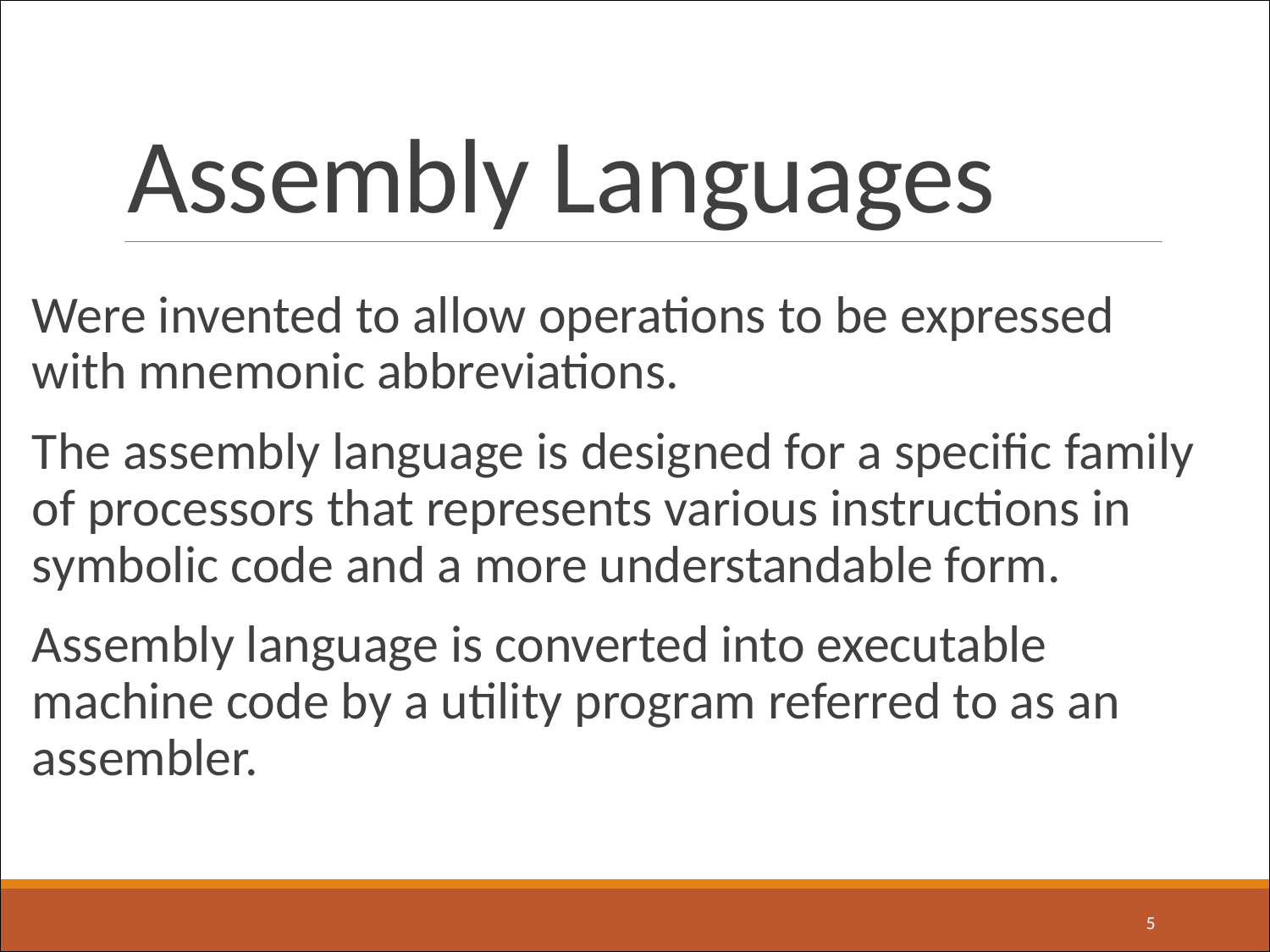

# Assembly Languages
Were invented to allow operations to be expressed with mnemonic abbreviations.
The assembly language is designed for a specific family of processors that represents various instructions in symbolic code and a more understandable form.
Assembly language is converted into executable machine code by a utility program referred to as an assembler.
5